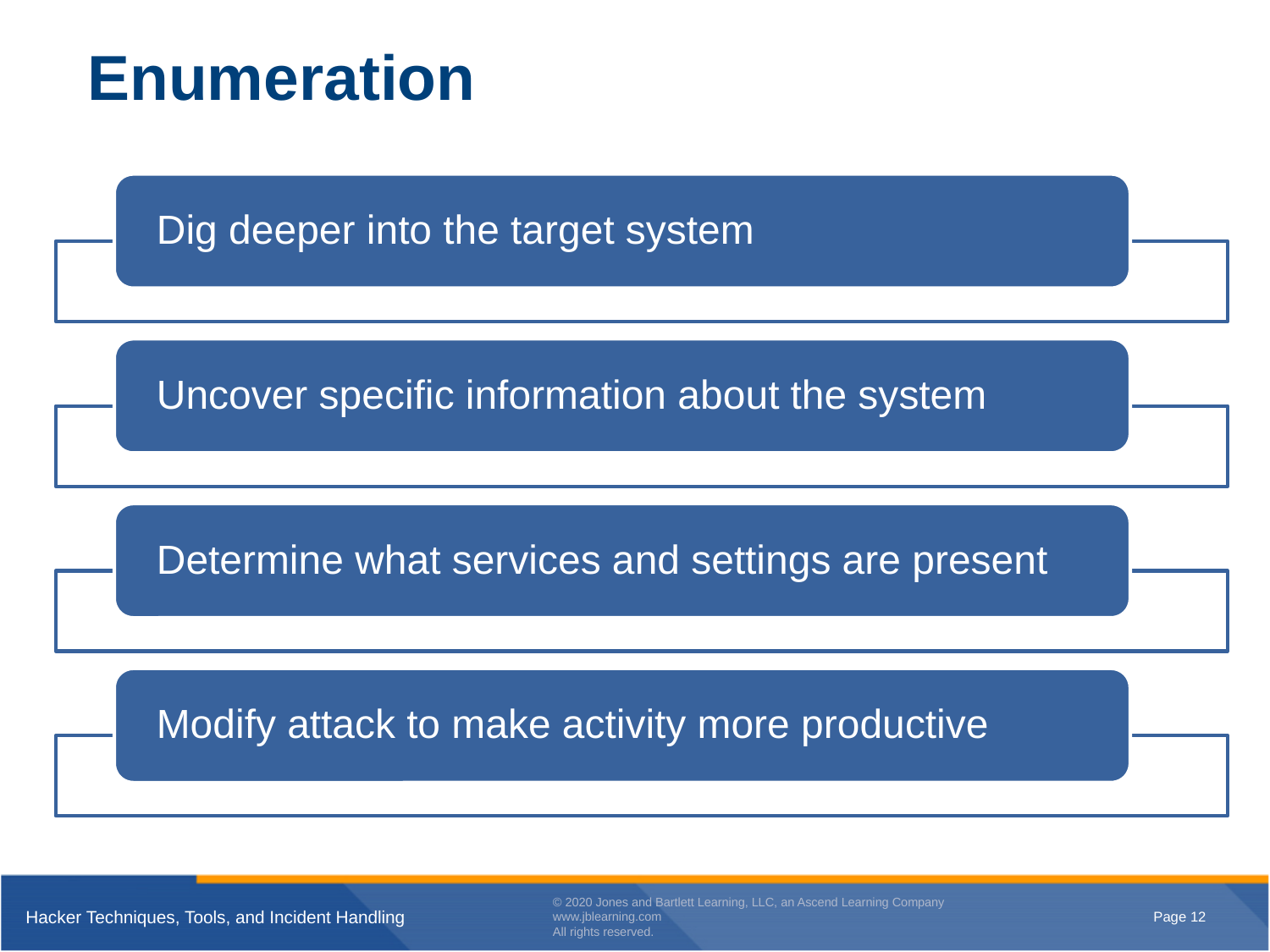

# Enumeration
Dig deeper into the target system
Uncover specific information about the system
Determine what services and settings are present
Modify attack to make activity more productive